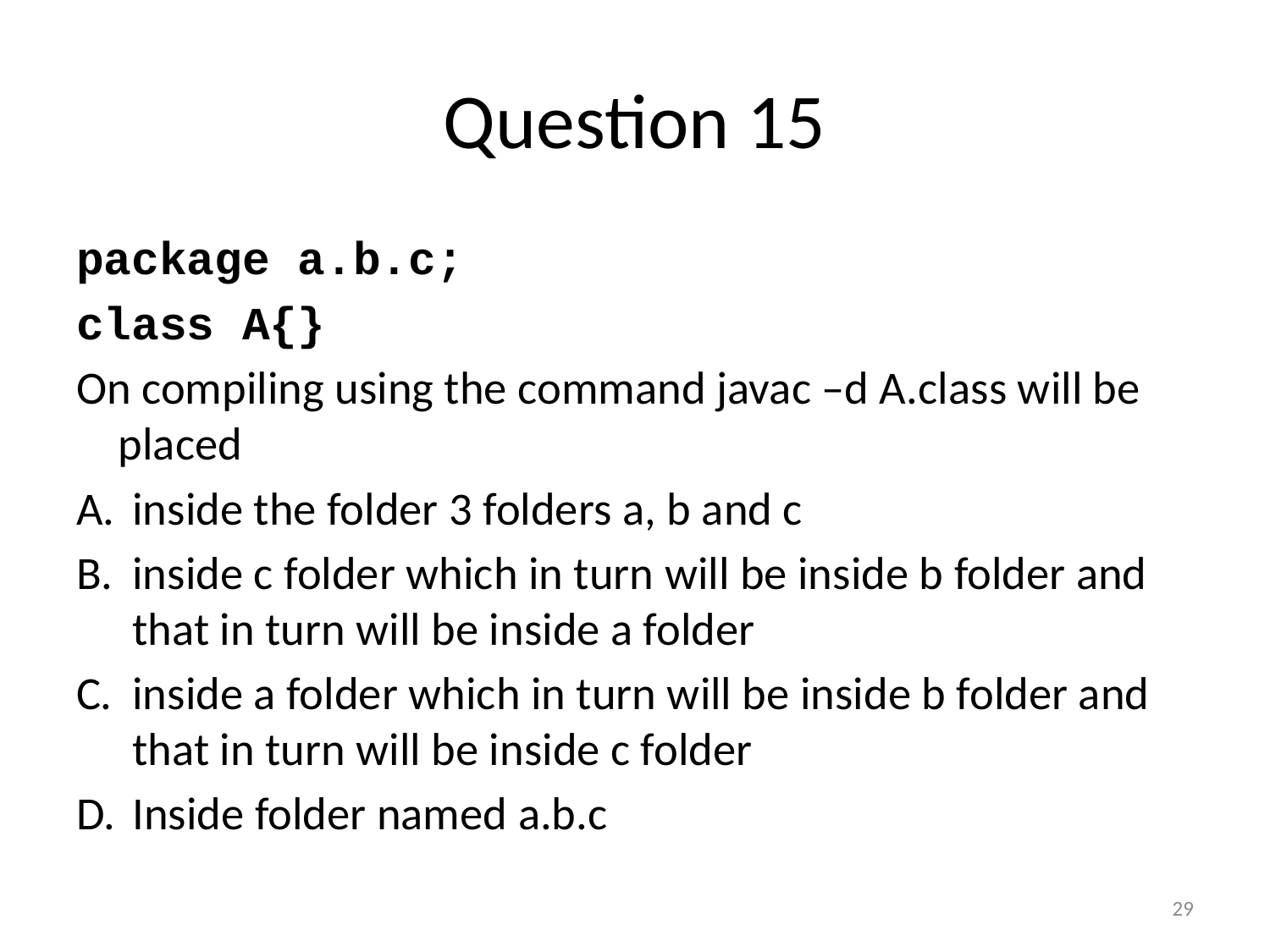

# Question 15
package a.b.c;
class A{}
On compiling using the command javac –d A.class will be placed
inside the folder 3 folders a, b and c
inside c folder which in turn will be inside b folder and that in turn will be inside a folder
inside a folder which in turn will be inside b folder and that in turn will be inside c folder
Inside folder named a.b.c

29